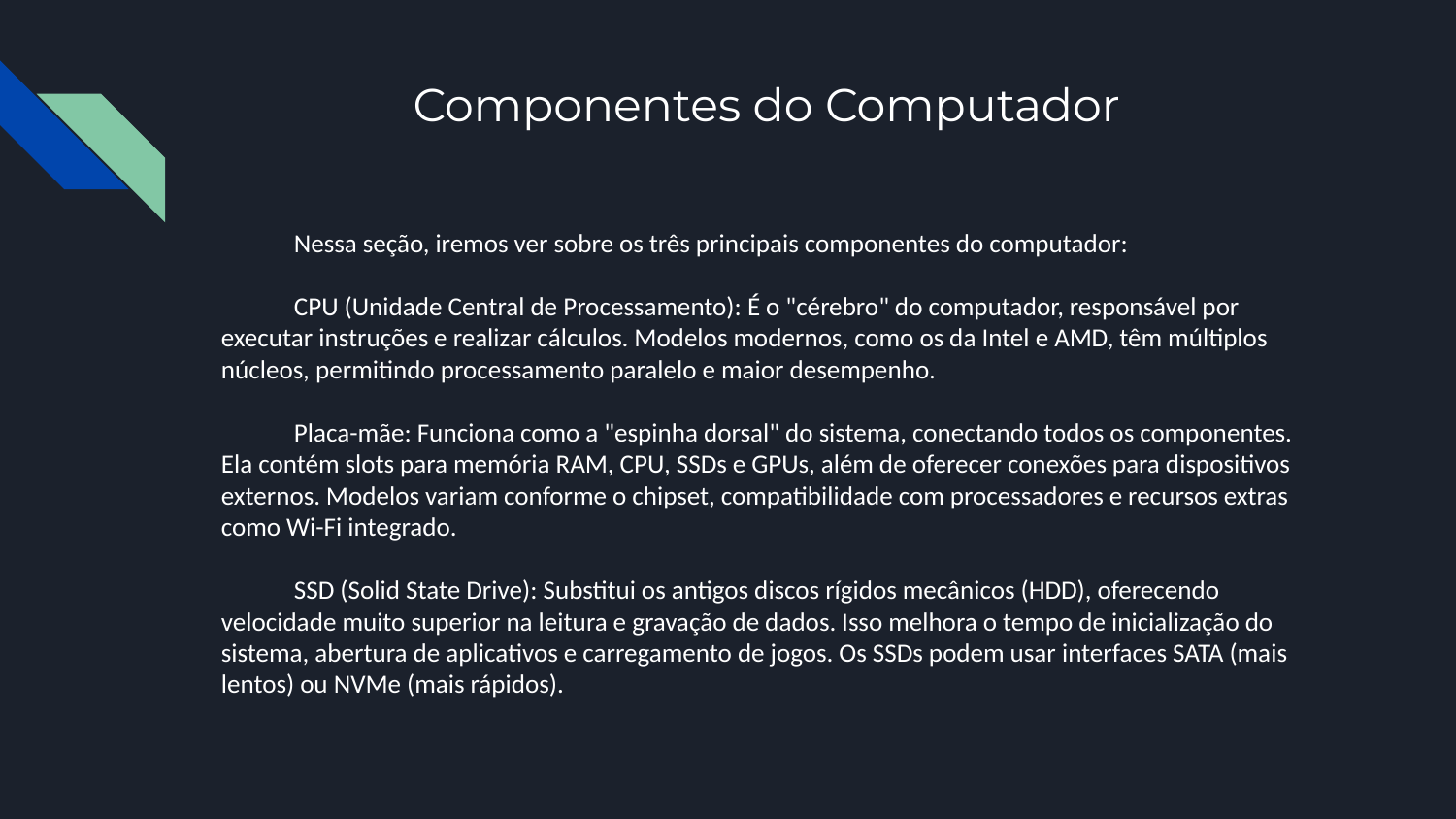

# Componentes do Computador
Nessa seção, iremos ver sobre os três principais componentes do computador:

CPU (Unidade Central de Processamento): É o "cérebro" do computador, responsável por executar instruções e realizar cálculos. Modelos modernos, como os da Intel e AMD, têm múltiplos núcleos, permitindo processamento paralelo e maior desempenho.

Placa-mãe: Funciona como a "espinha dorsal" do sistema, conectando todos os componentes. Ela contém slots para memória RAM, CPU, SSDs e GPUs, além de oferecer conexões para dispositivos externos. Modelos variam conforme o chipset, compatibilidade com processadores e recursos extras como Wi-Fi integrado.

SSD (Solid State Drive): Substitui os antigos discos rígidos mecânicos (HDD), oferecendo velocidade muito superior na leitura e gravação de dados. Isso melhora o tempo de inicialização do sistema, abertura de aplicativos e carregamento de jogos. Os SSDs podem usar interfaces SATA (mais lentos) ou NVMe (mais rápidos).